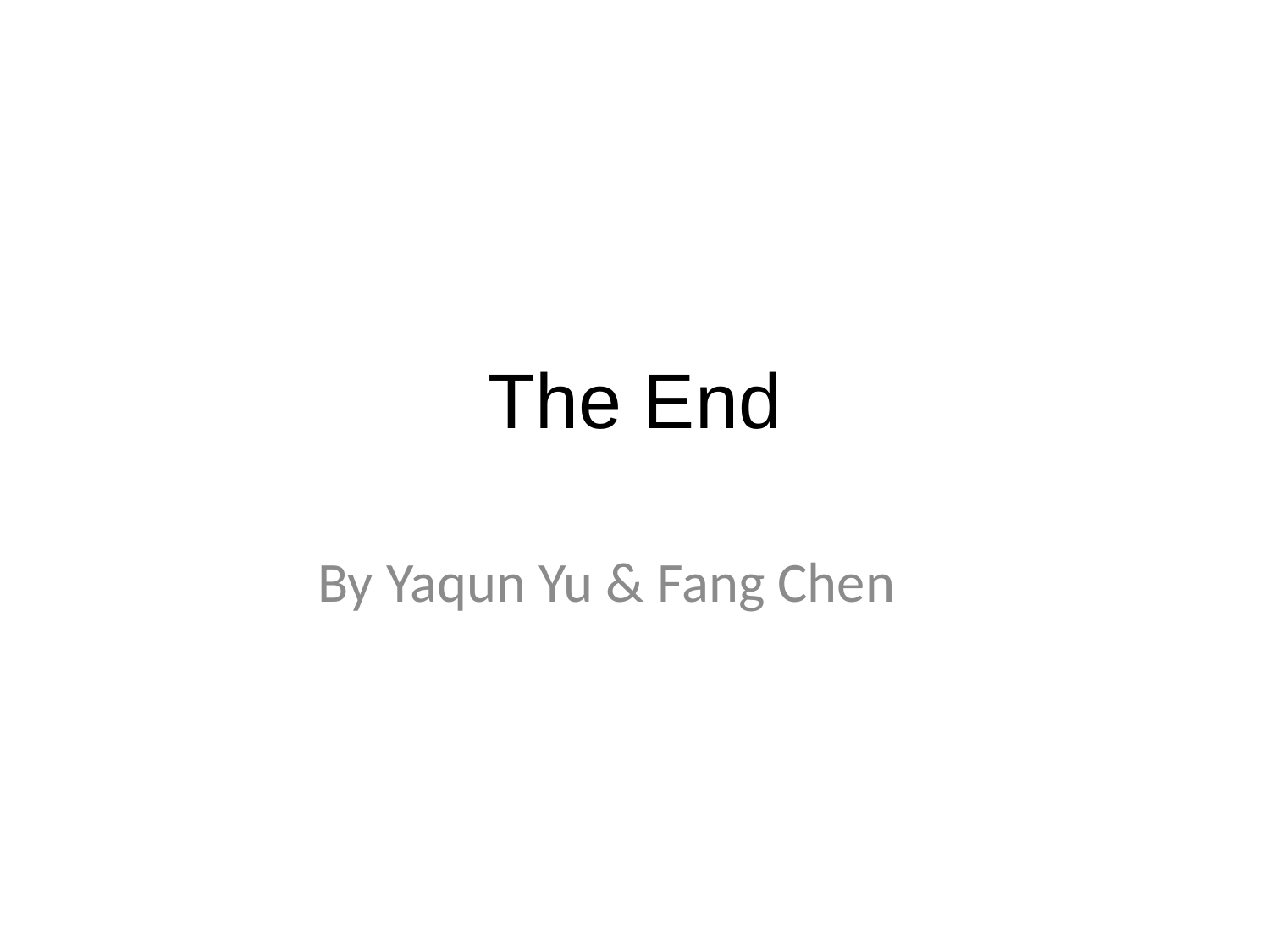

# The End
By Yaqun Yu & Fang Chen